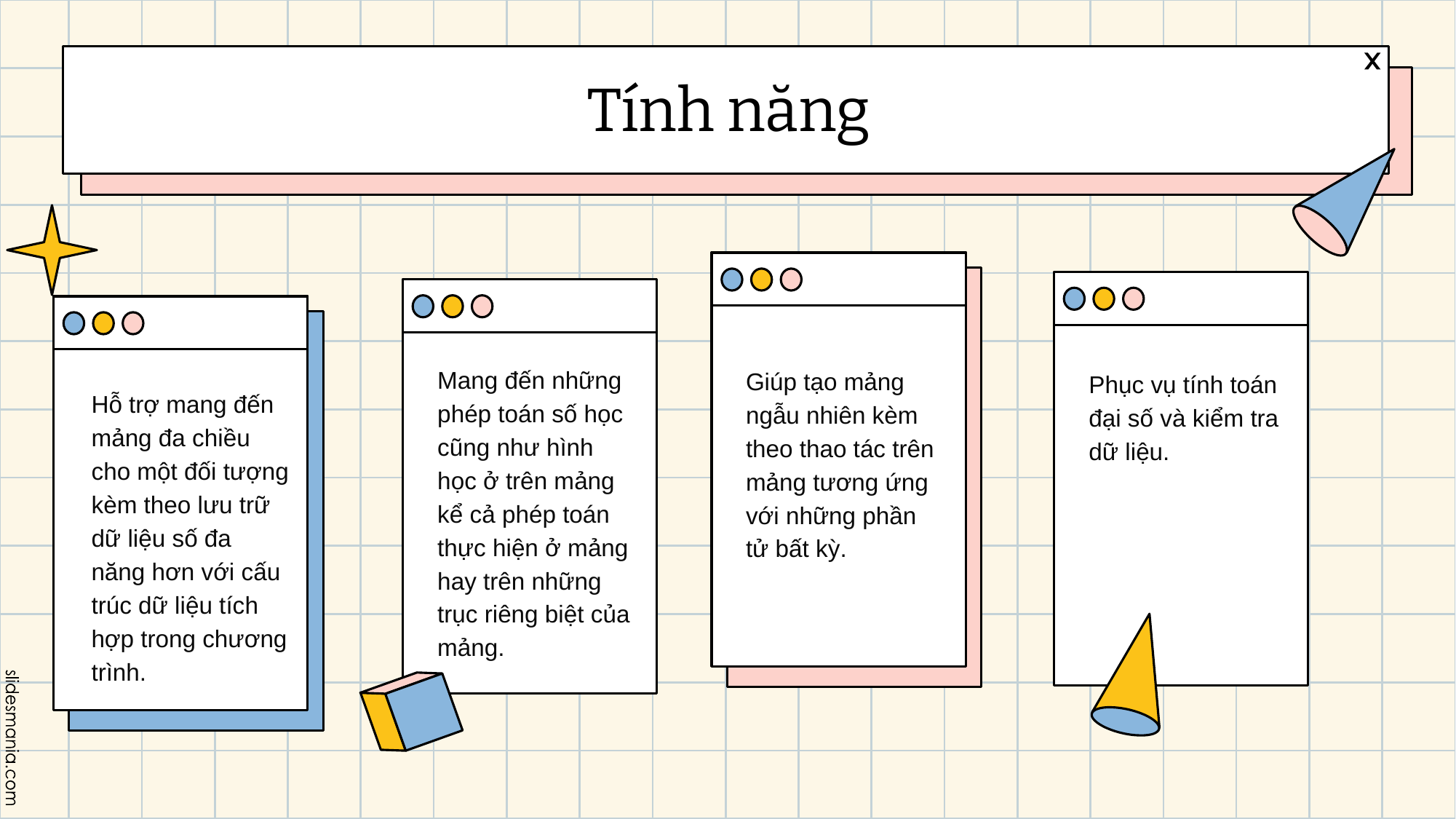

# Tính năng

Mang đến những phép toán số học cũng như hình học ở trên mảng kể cả phép toán thực hiện ở mảng hay trên những trục riêng biệt của mảng.
Giúp tạo mảng ngẫu nhiên kèm theo thao tác trên mảng tương ứng với những phần tử bất kỳ.
Phục vụ tính toán đại số và kiểm tra dữ liệu.
Hỗ trợ mang đến mảng đa chiều cho một đối tượng kèm theo lưu trữ dữ liệu số đa năng hơn với cấu trúc dữ liệu tích hợp trong chương trình.